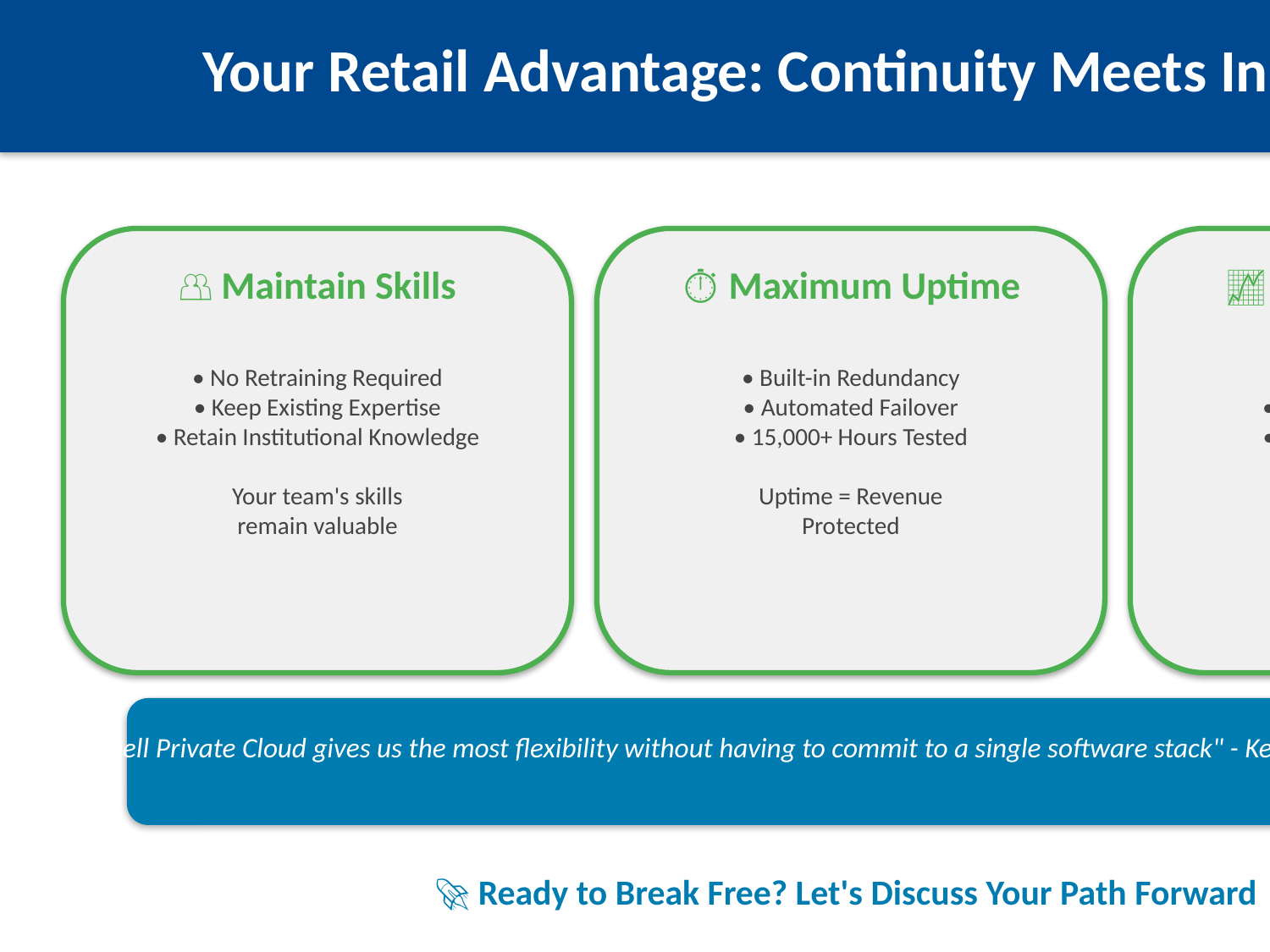

Your Retail Advantage: Continuity Meets Innovation

👥 Maintain Skills
⏱️ Maximum Uptime
📈 Scale for Success
• No Retraining Required
• Keep Existing Expertise
• Retain Institutional Knowledge

Your team's skills
remain valuable
• Built-in Redundancy
• Automated Failover
• 15,000+ Hours Tested

Uptime = Revenue
Protected
• Peak Season Ready
• No Vendor Constraints
• Edge Location Support

Flexibility in
Your Hands

💬 "Dell Private Cloud gives us the most flexibility without having to commit to a single software stack" - Keith Bradley, Nature Fresh Farms
🚀 Ready to Break Free? Let's Discuss Your Path Forward